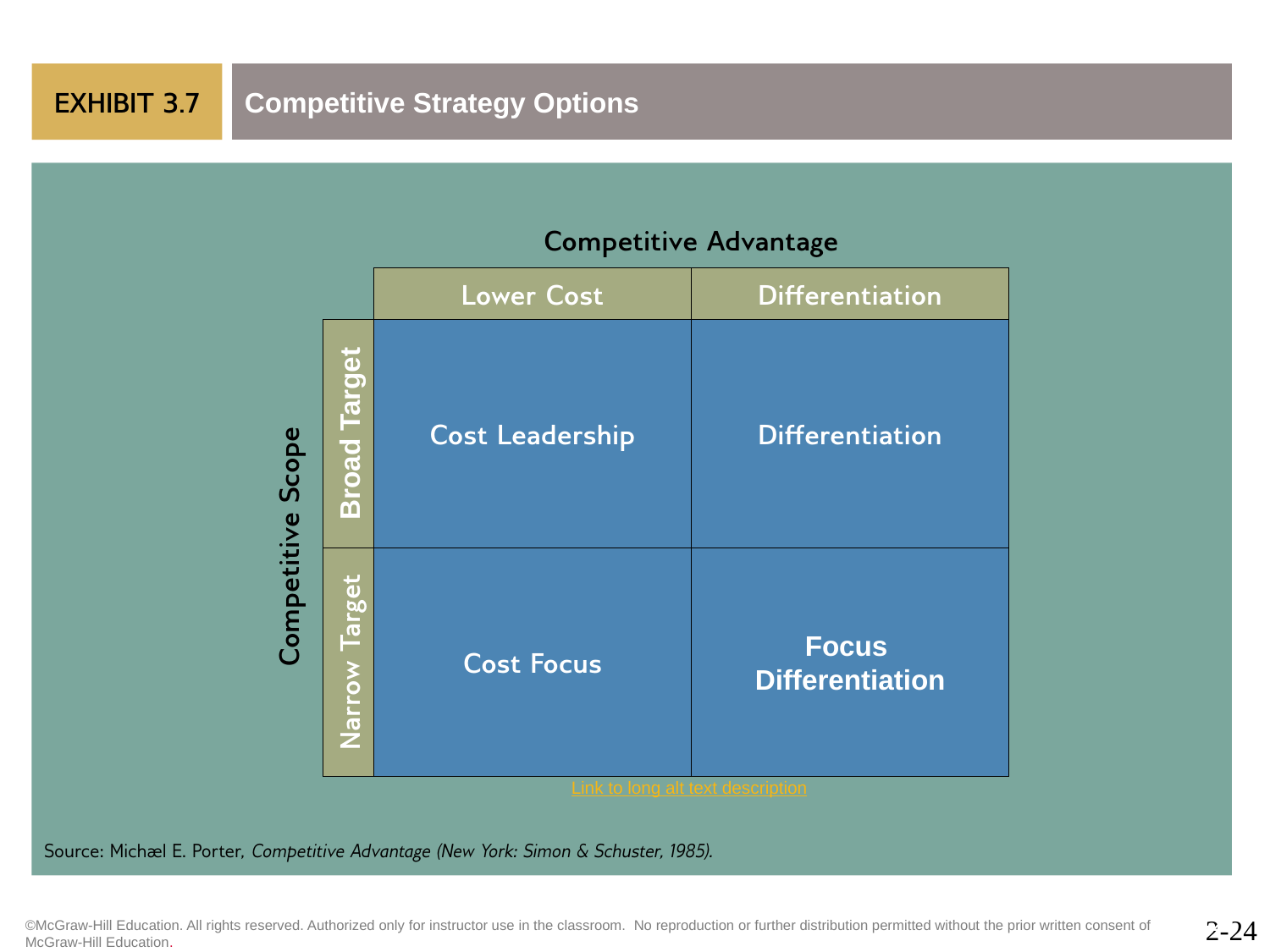

# Competitive Strategy Options
EXHIBIT 3.7

Competitive Advantage
Lower Cost
Differentiation
Cost Leadership
Differentiation
Broad Target
Competitive Scope
Cost Focus
Focus
Differentiation
Narrow Target
Link to long alt text description
Source: Michael E. Porter, Competitive Advantage (New York: Simon & Schuster, 1985).
24
2-24
©McGraw-Hill Education. All rights reserved. Authorized only for instructor use in the classroom.  No reproduction or further distribution permitted without the prior written consent of McGraw-Hill Education.